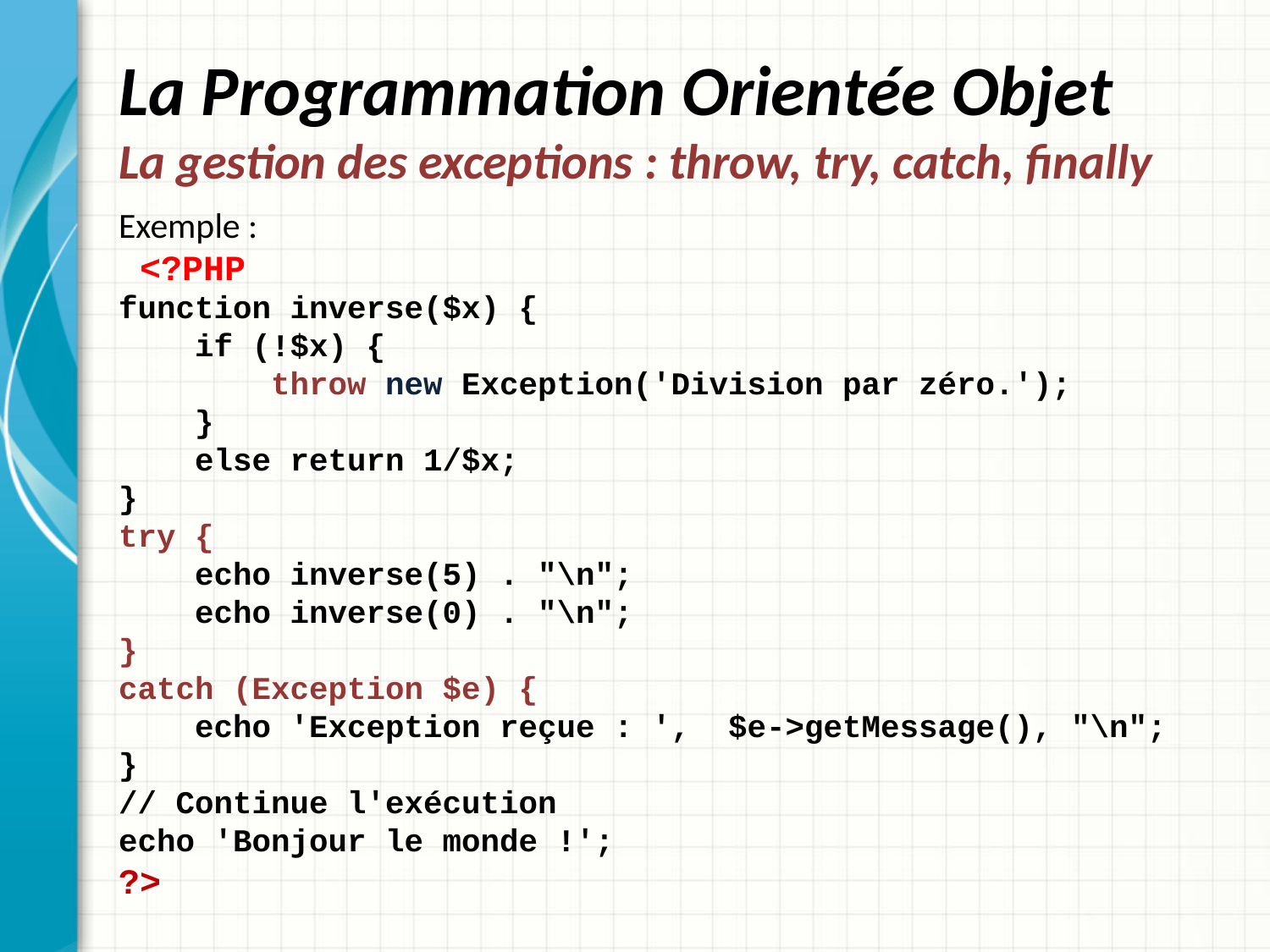

# La Programmation Orientée Objet La gestion des exceptions : throw, try, catch, finally
Exemple :
 <?PHP
function inverse($x) {
    if (!$x) {
        throw new Exception('Division par zéro.');
    }
    else return 1/$x;
}
try {
    echo inverse(5) . "\n";
    echo inverse(0) . "\n";
}
catch (Exception $e) {
    echo 'Exception reçue : ',  $e->getMessage(), "\n";
}
// Continue l'exécution
echo 'Bonjour le monde !';
?>